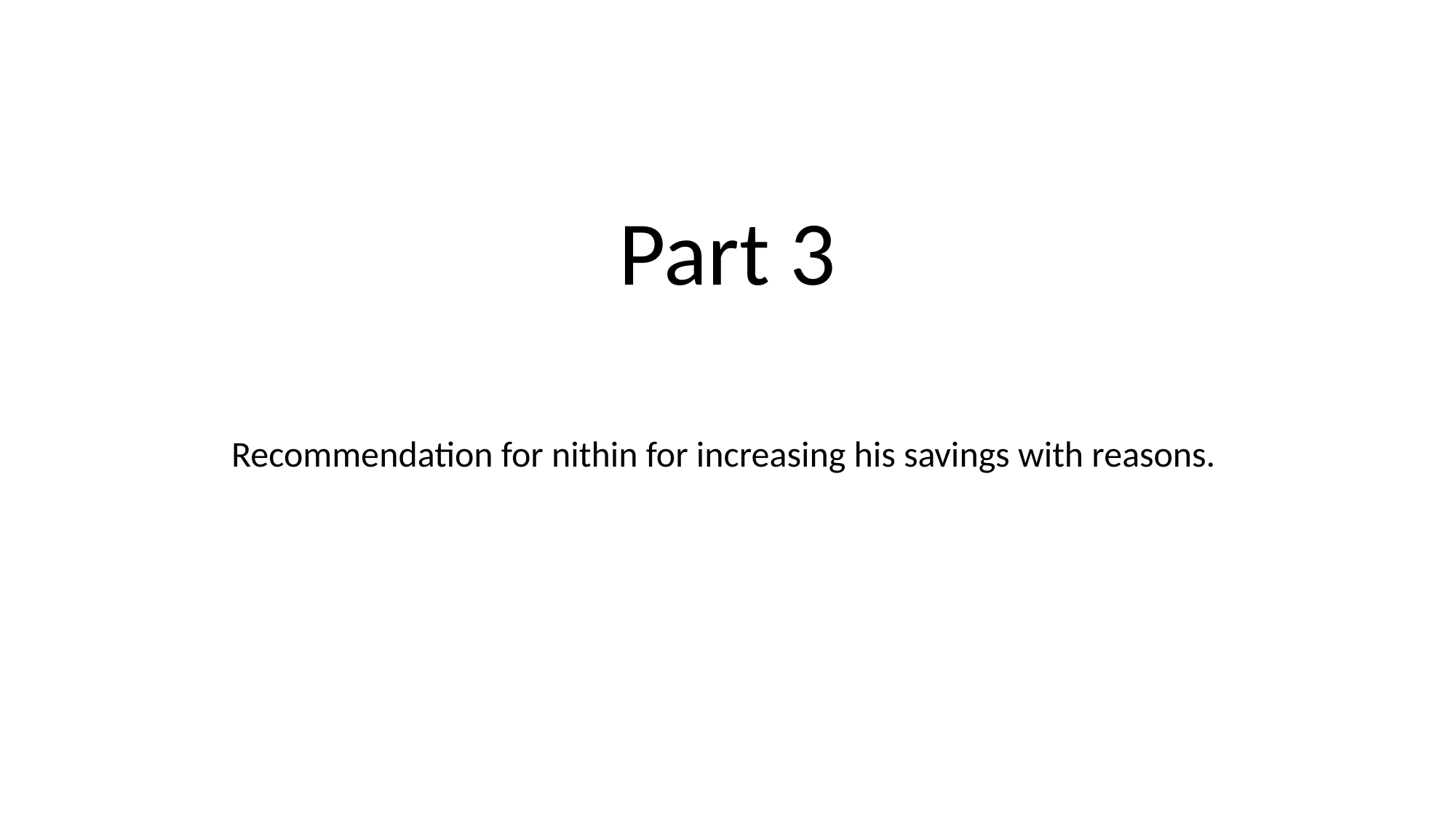

# Part 3
Recommendation for nithin for increasing his savings with reasons.